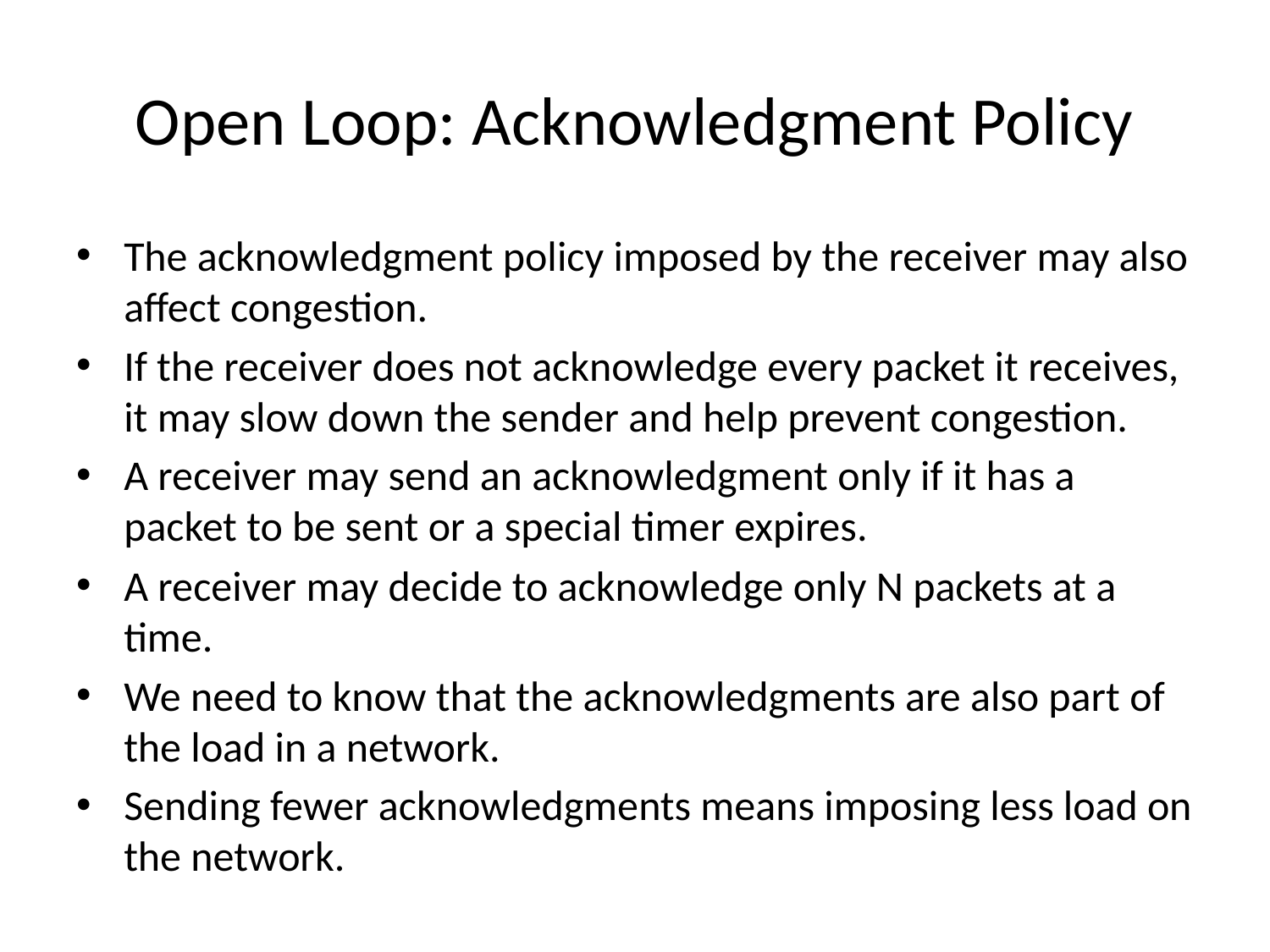

# Open Loop: Acknowledgment Policy
The acknowledgment policy imposed by the receiver may also affect congestion.
If the receiver does not acknowledge every packet it receives, it may slow down the sender and help prevent congestion.
A receiver may send an acknowledgment only if it has a packet to be sent or a special timer expires.
A receiver may decide to acknowledge only N packets at a time.
We need to know that the acknowledgments are also part of the load in a network.
Sending fewer acknowledgments means imposing less load on the network.